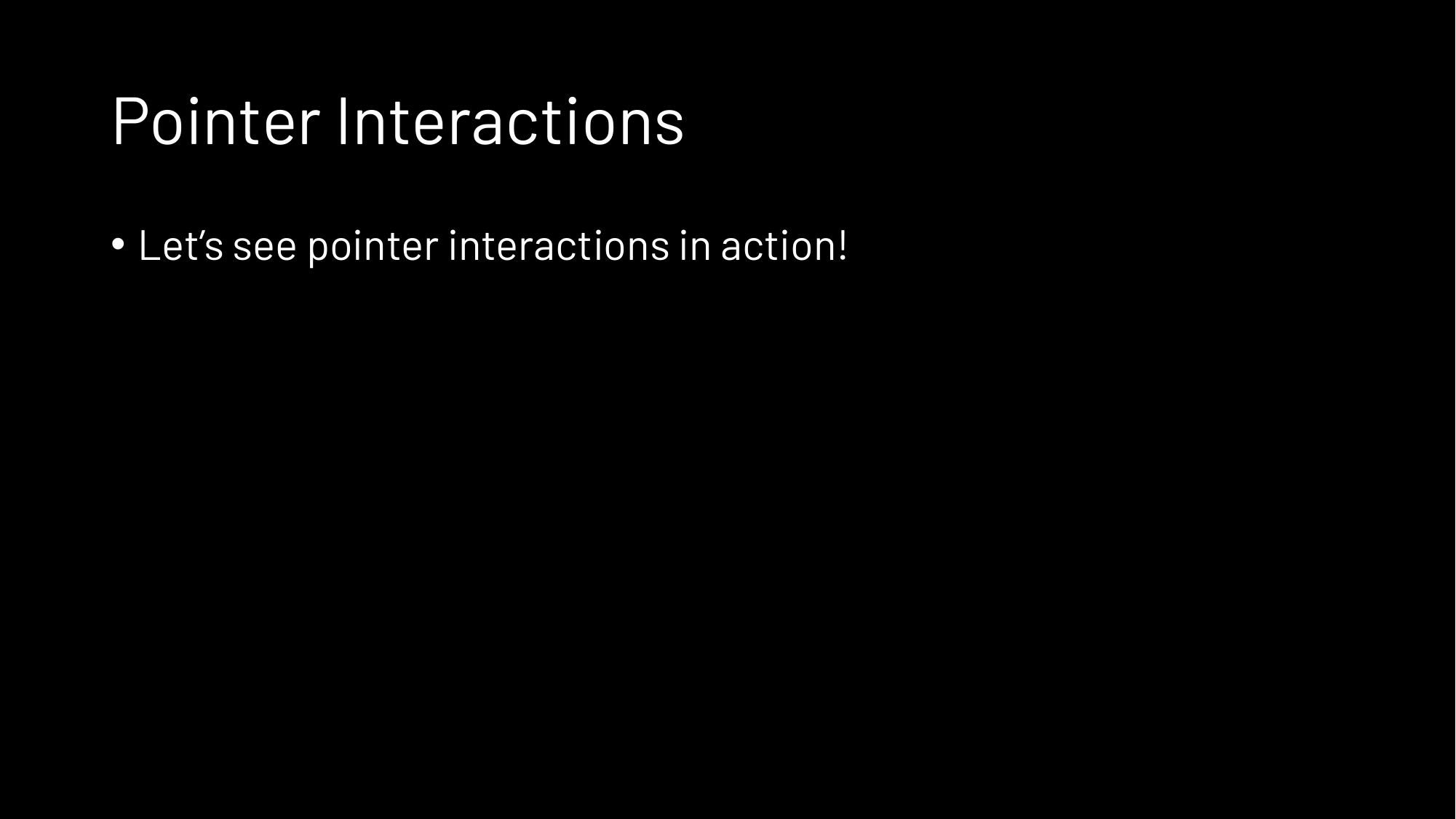

# Pointer Interactions
Let’s see pointer interactions in action!